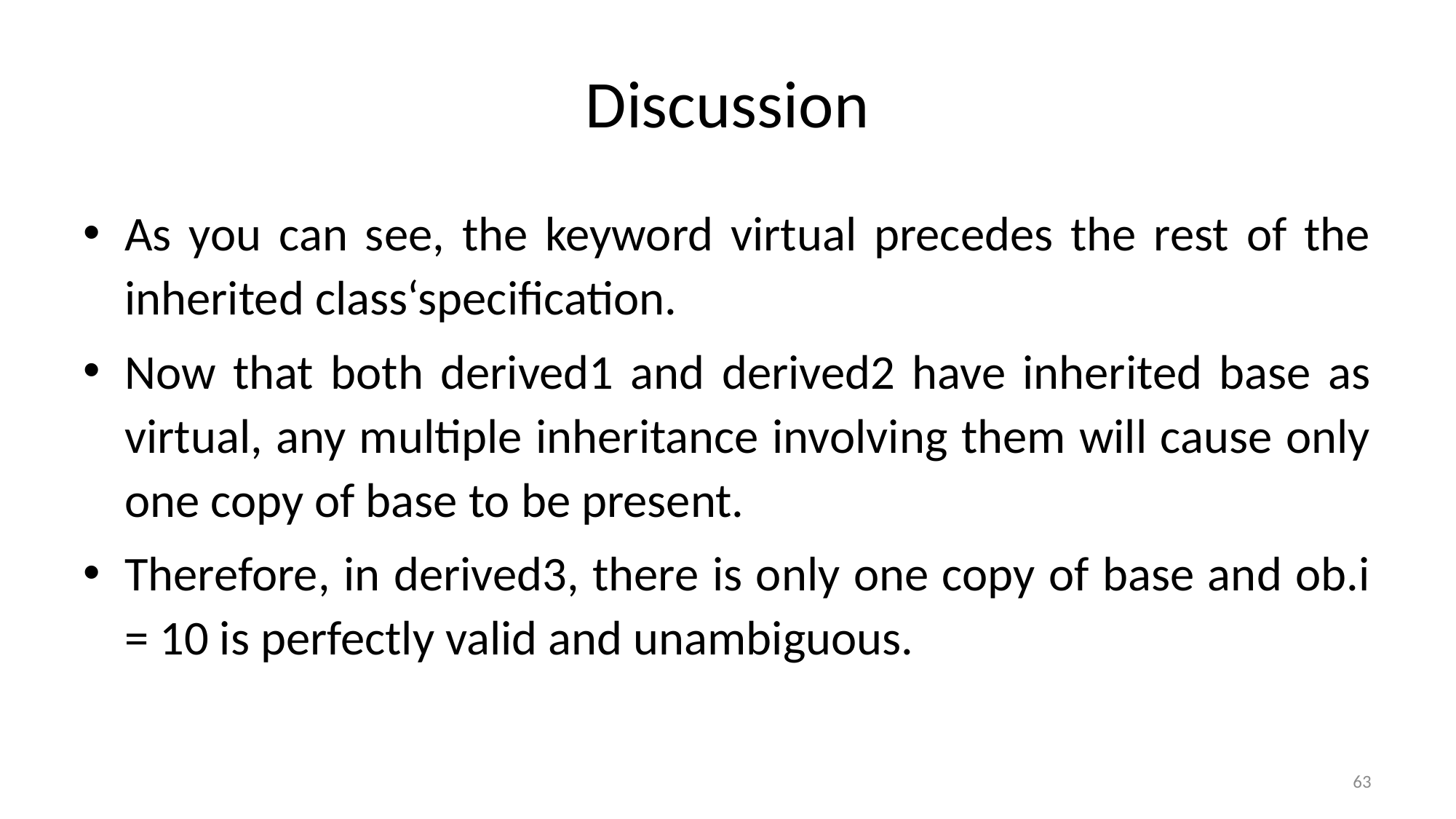

# Discussion
As you can see, the keyword virtual precedes the rest of the inherited class‘specification.
Now that both derived1 and derived2 have inherited base as virtual, any multiple inheritance involving them will cause only one copy of base to be present.
Therefore, in derived3, there is only one copy of base and ob.i = 10 is perfectly valid and unambiguous.
63